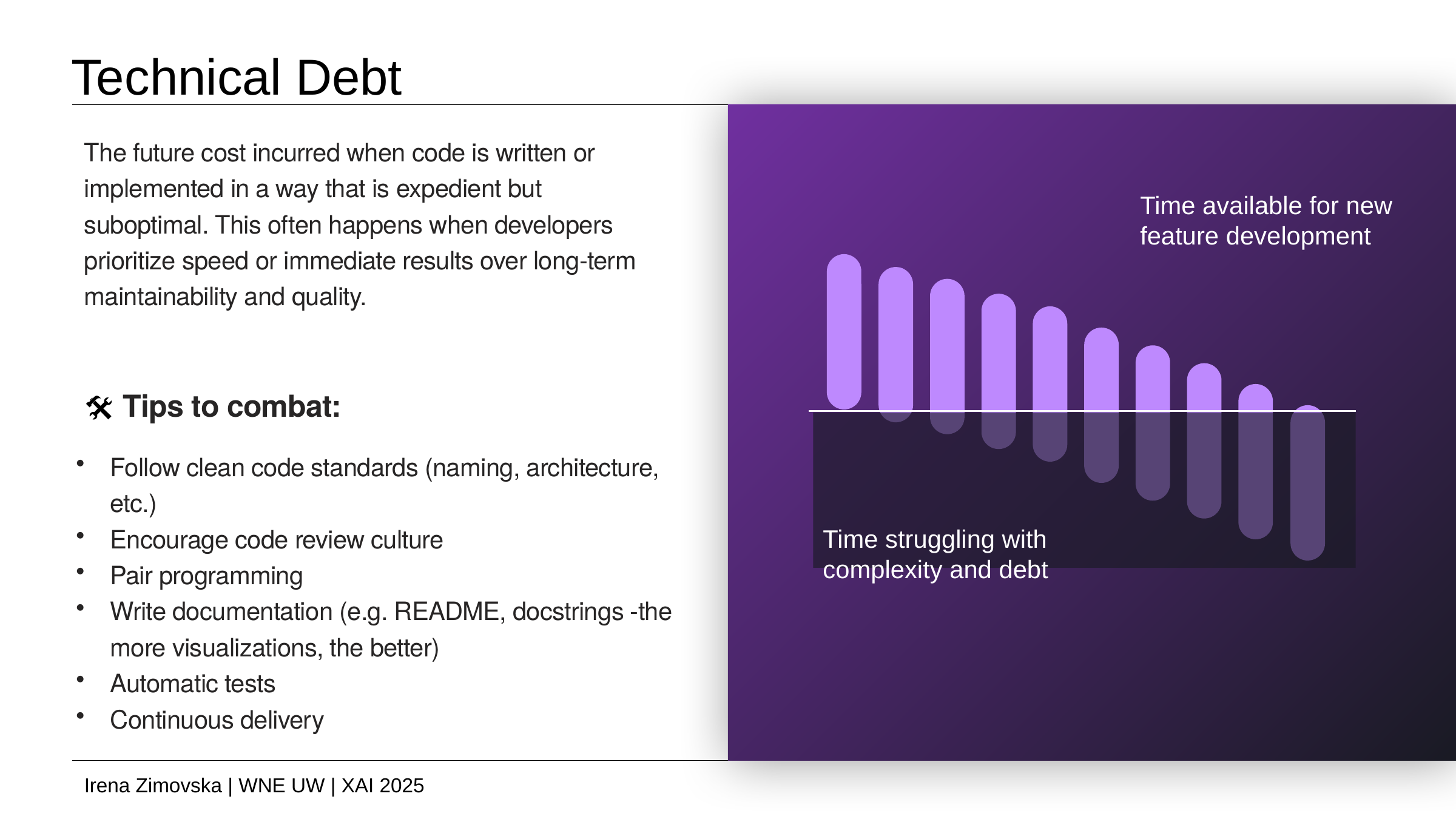

Technical Debt

The future cost incurred when code is written or implemented in a way that is expedient but suboptimal. This often happens when developers prioritize speed or immediate results over long-term maintainability and quality.
Time available for new feature development

🛠️ Tips to combat:

Follow clean code standards (naming, architecture, etc.)
Encourage code review culture
Pair programming
Write documentation (e.g. README, docstrings -the more visualizations, the better)
Automatic tests
Continuous delivery
Time struggling with complexity and debt
Irena Zimovska | WNE UW | XAI 2025